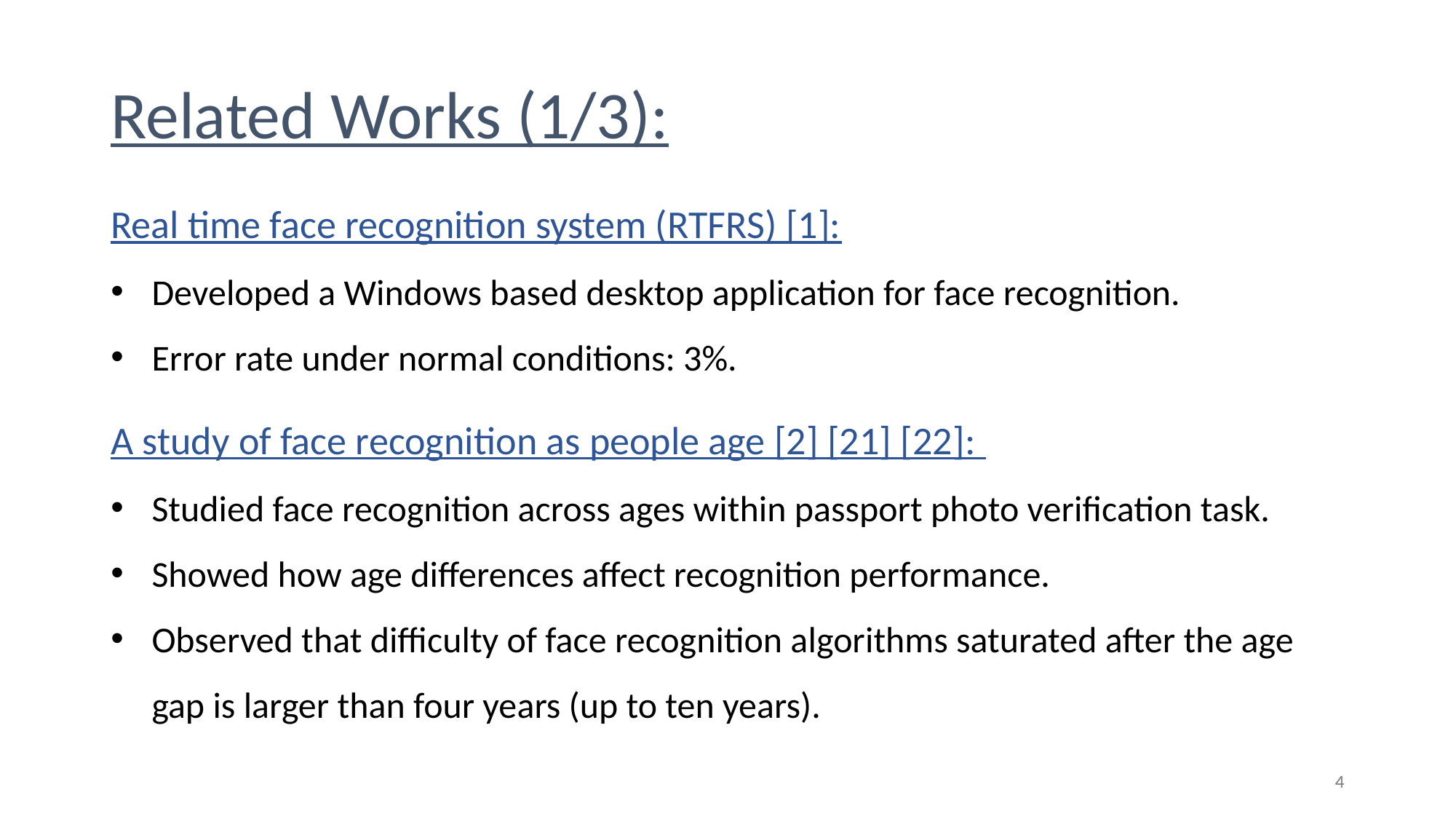

Related Works (1/3):
Real time face recognition system (RTFRS) [1]:
Developed a Windows based desktop application for face recognition.
Error rate under normal conditions: 3%.

A study of face recognition as people age [2] [21] [22]:
Studied face recognition across ages within passport photo verification task.
Showed how age differences affect recognition performance.
Observed that difficulty of face recognition algorithms saturated after the age gap is larger than four years (up to ten years).
4
4